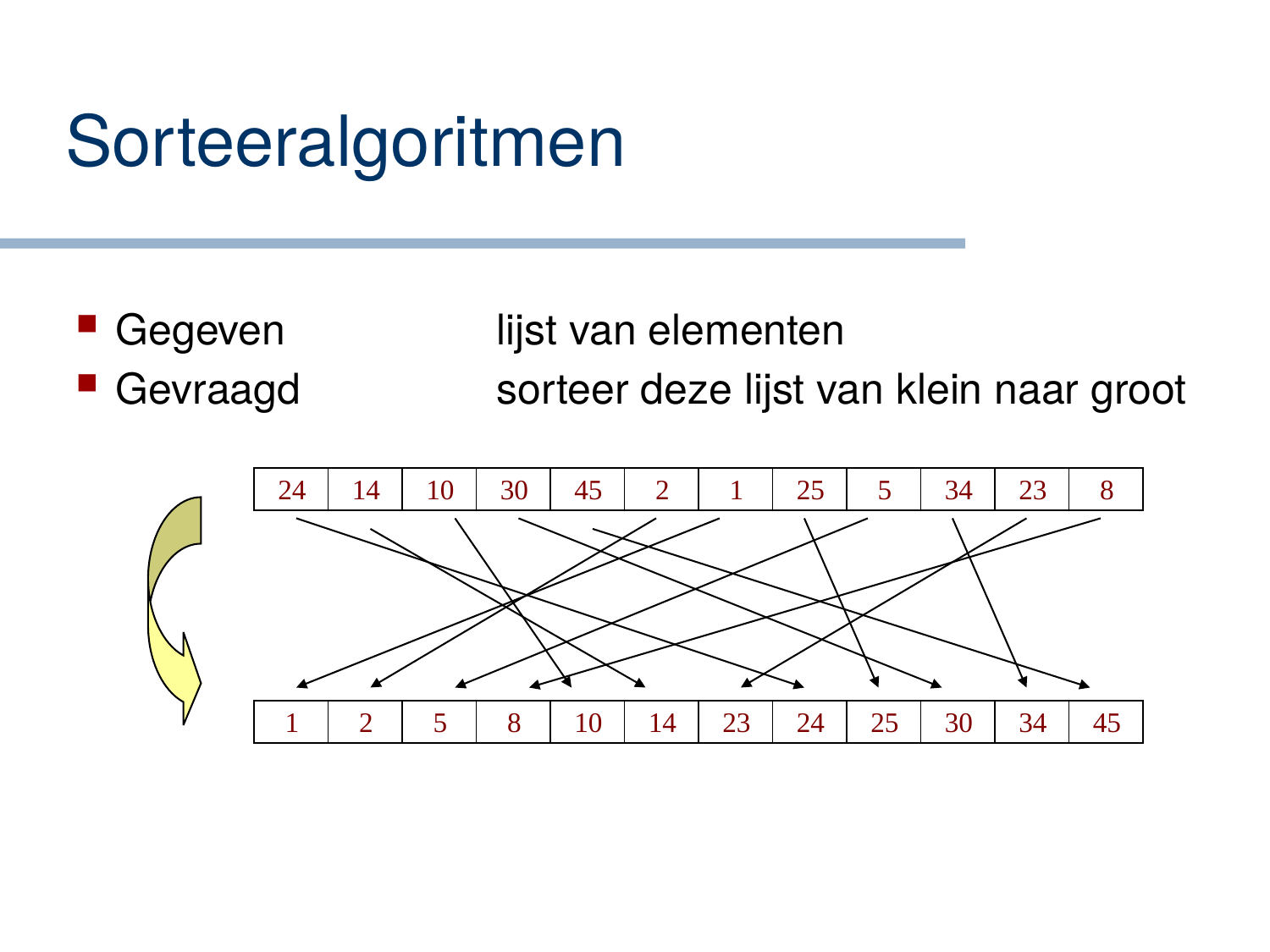

# Sorteeralgoritmen
Gegeven 		lijst van elementen
Gevraagd		sorteer deze lijst van klein naar groot
24

14

10

30

45

2

1

25

5

34

23

8

1

2

5

8

10

14

23

24

25

30

34

45